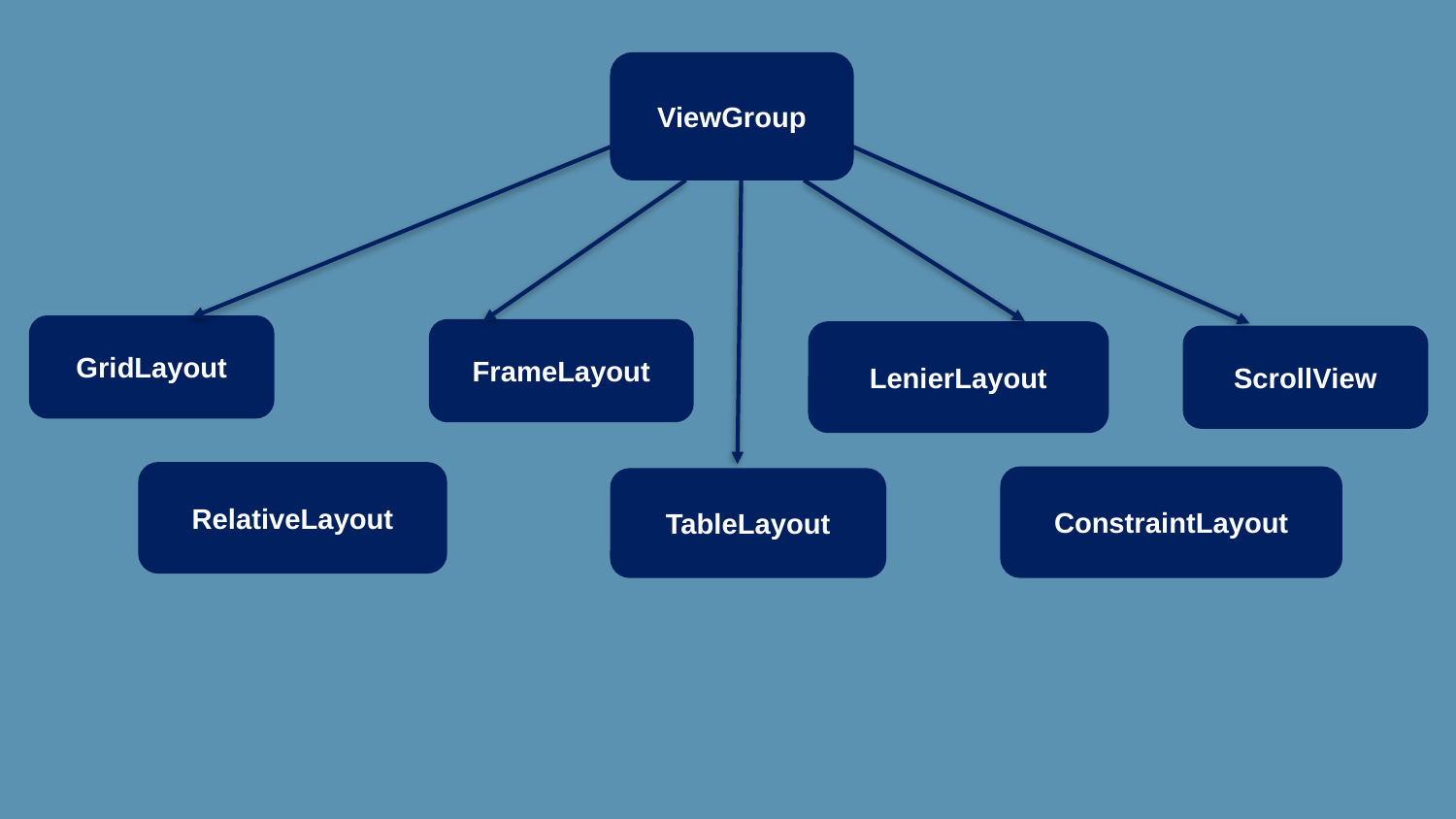

ViewGroup
GridLayout
FrameLayout
LenierLayout
ScrollView
RelativeLayout
ConstraintLayout
TableLayout